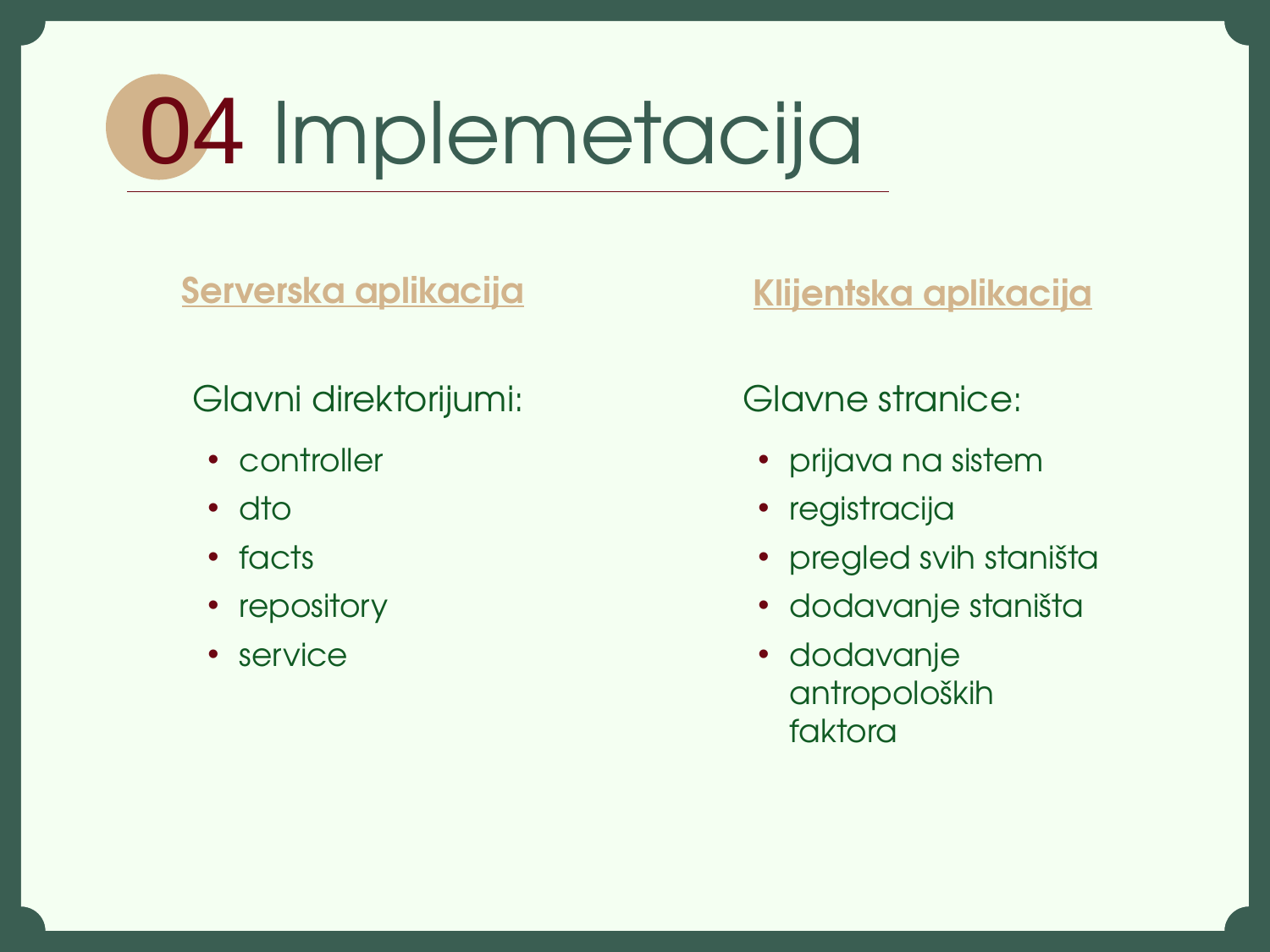

04 Implemetacija

Serverska aplikacija
Klijentska aplikacija
Glavni direktorijumi:
controller
dto
facts
repository
service
Glavne stranice:
prijava na sistem
registracija
pregled svih staništa
dodavanje staništa
dodavanje antropoloških faktora